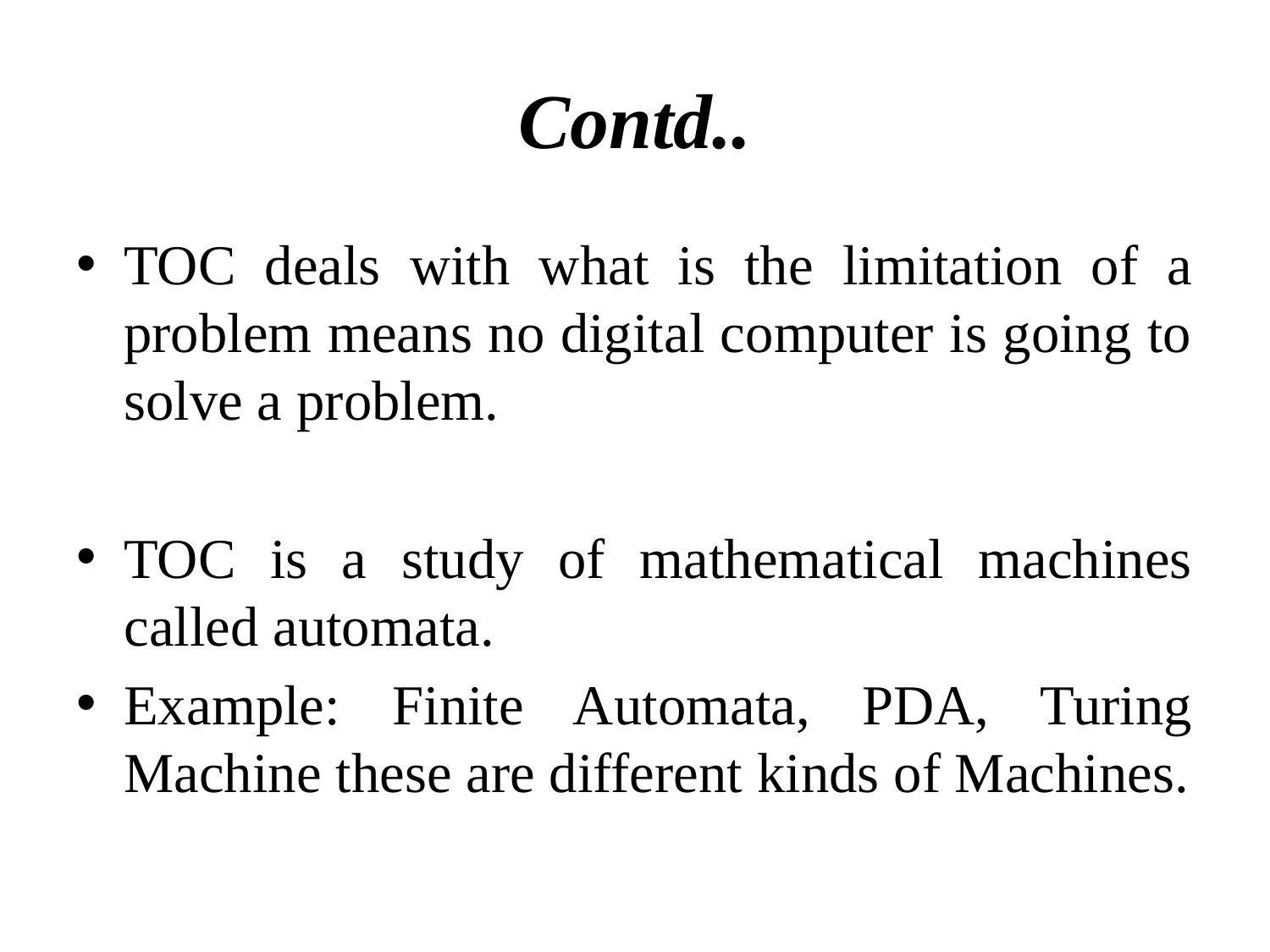

# Contd..
TOC deals with what is the limitation of a problem means no digital computer is going to solve a problem.

TOC is a study of mathematical machines called automata.
Example: Finite Automata, PDA, Turing Machine these are different kinds of Machines.